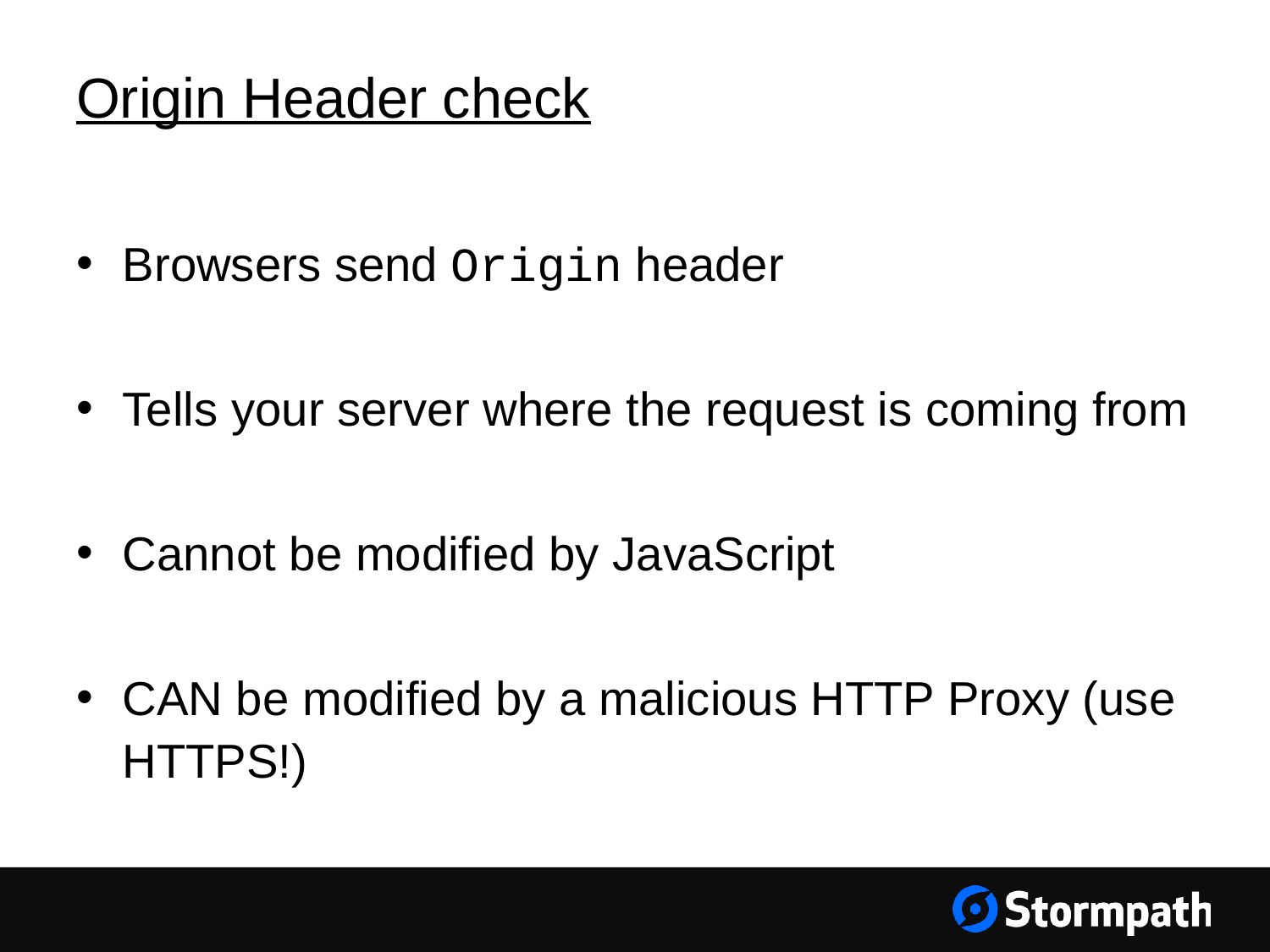

# Origin Header check
Browsers send Origin header

Tells your server where the request is coming from

Cannot be modified by JavaScript

CAN be modified by a malicious HTTP Proxy (use HTTPS!)